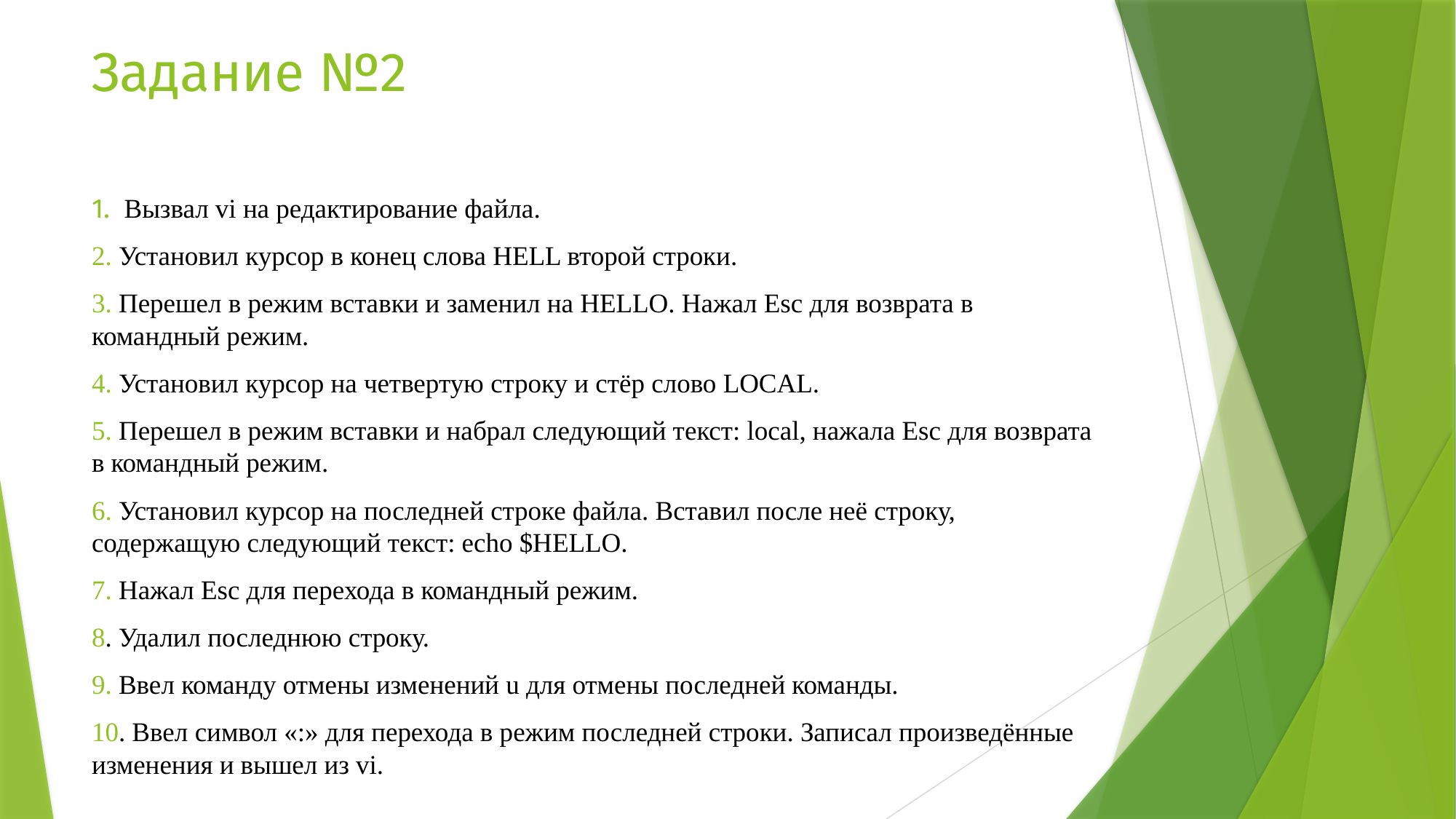

# Задание №2
1.  Вызвал vi на редактирование файла.
2. Установил курсор в конец слова HELL второй строки.
3. Перешел в режим вставки и заменил на HELLO. Нажал Esc для возврата в командный режим.
4. Установил курсор на четвертую строку и стёр слово LOCAL.
5. Перешел в режим вставки и набрал следующий текст: local, нажала Esc для возврата в командный режим.
6. Установил курсор на последней строке файла. Вставил после неё строку, содержащую следующий текст: echo $HELLO.
7. Нажал Esc для перехода в командный режим.
8. Удалил последнюю строку.
9. Ввел команду отмены изменений u для отмены последней команды.
10. Ввел символ «:» для перехода в режим последней строки. Записал произведённые изменения и вышел из vi.